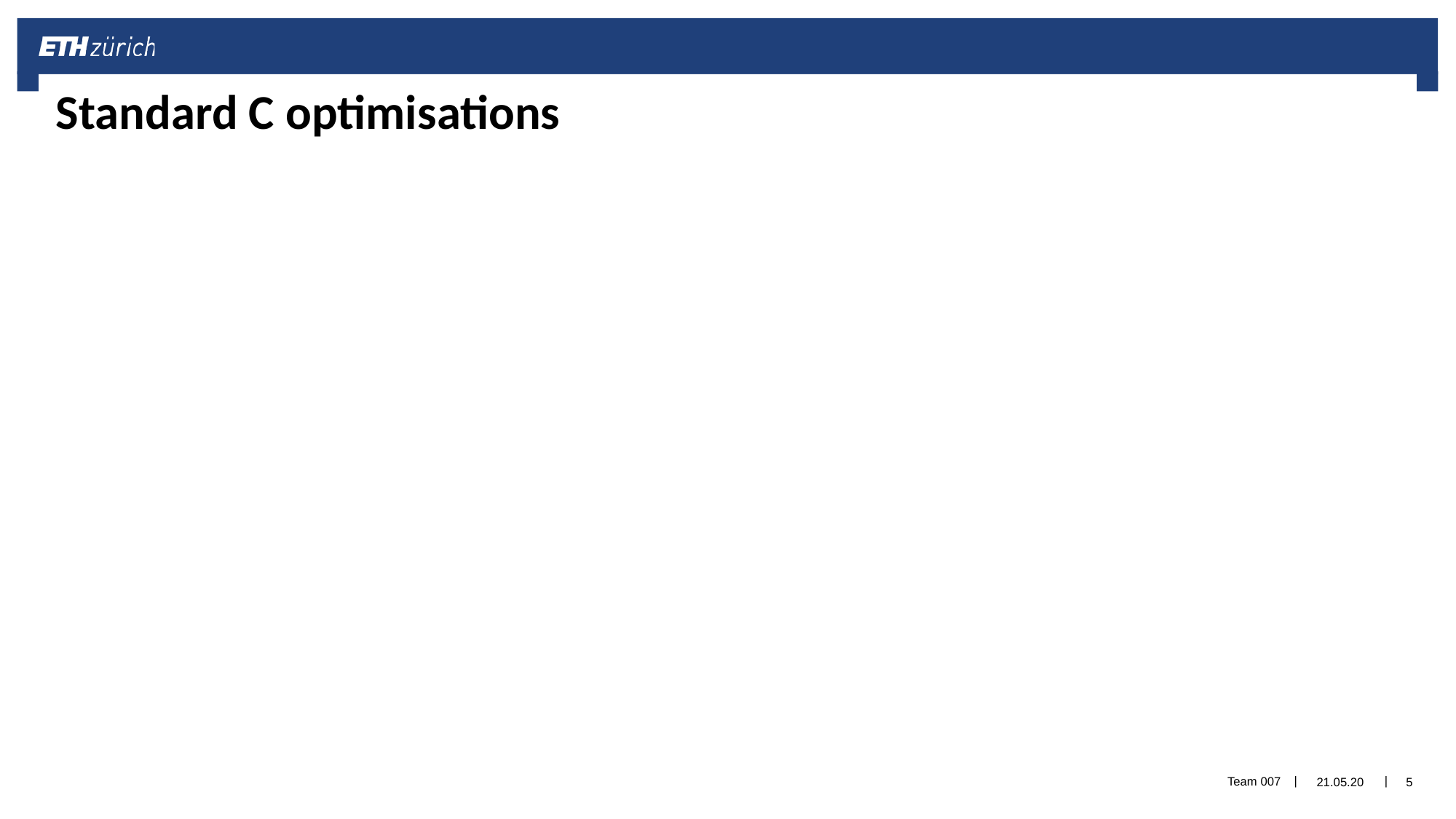

# Standard C optimisations
Team 007
21.05.20
5